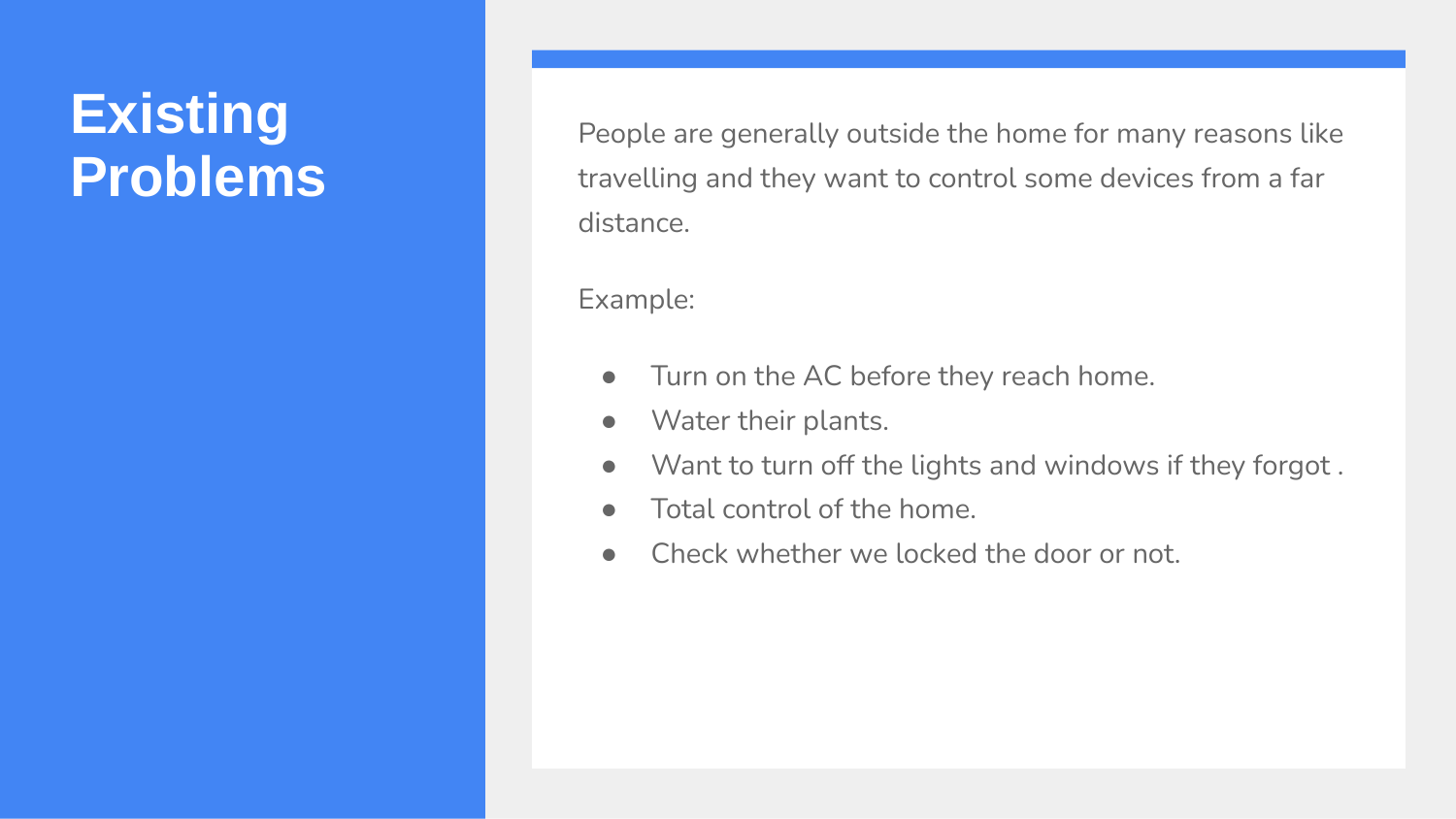

# Existing Problems
People are generally outside the home for many reasons like travelling and they want to control some devices from a far distance.
Example:
Turn on the AC before they reach home.
Water their plants.
Want to turn off the lights and windows if they forgot .
Total control of the home.
Check whether we locked the door or not.